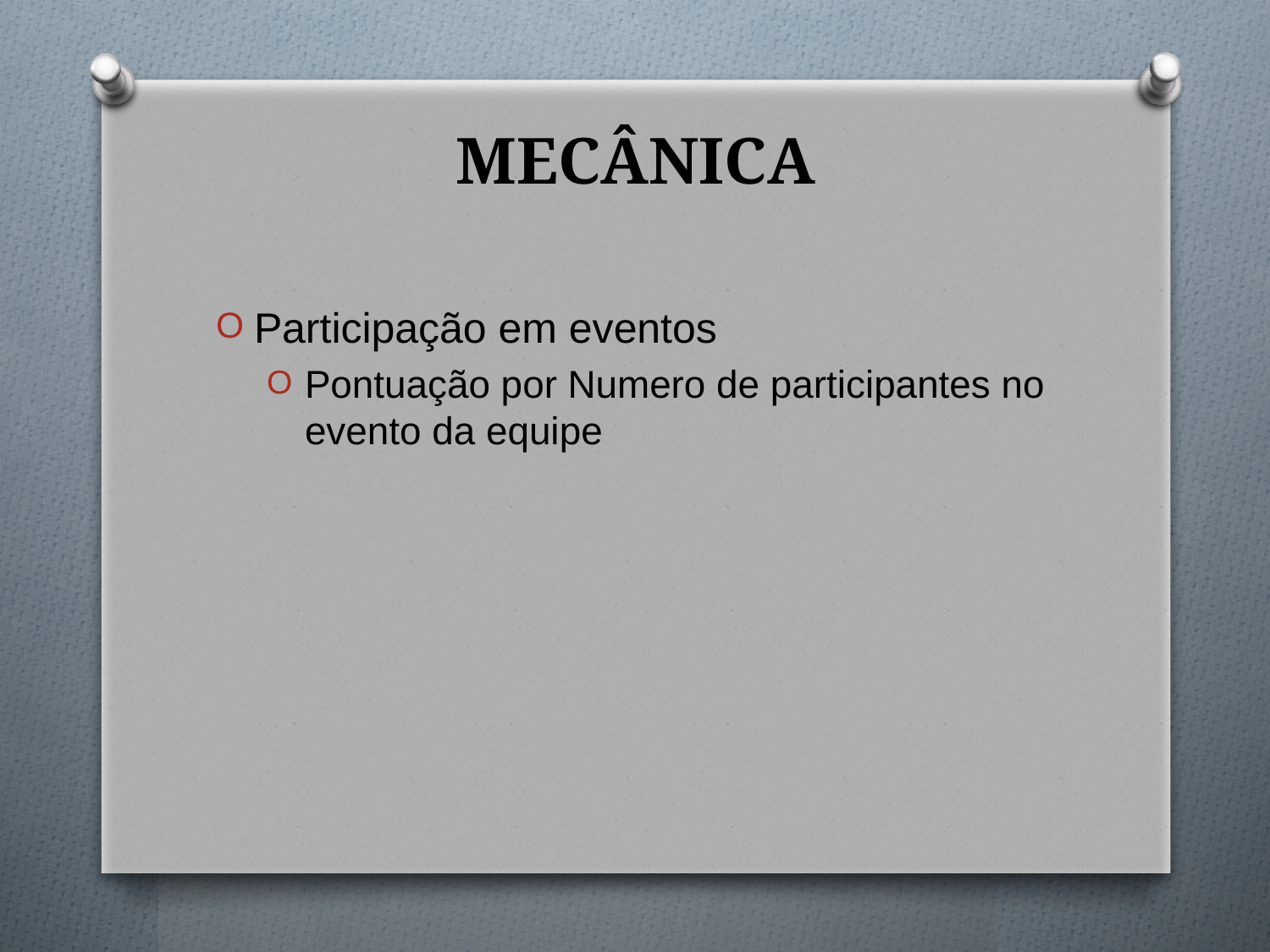

# MECÂNICA
Participação em eventos
Pontuação por Numero de participantes no evento da equipe